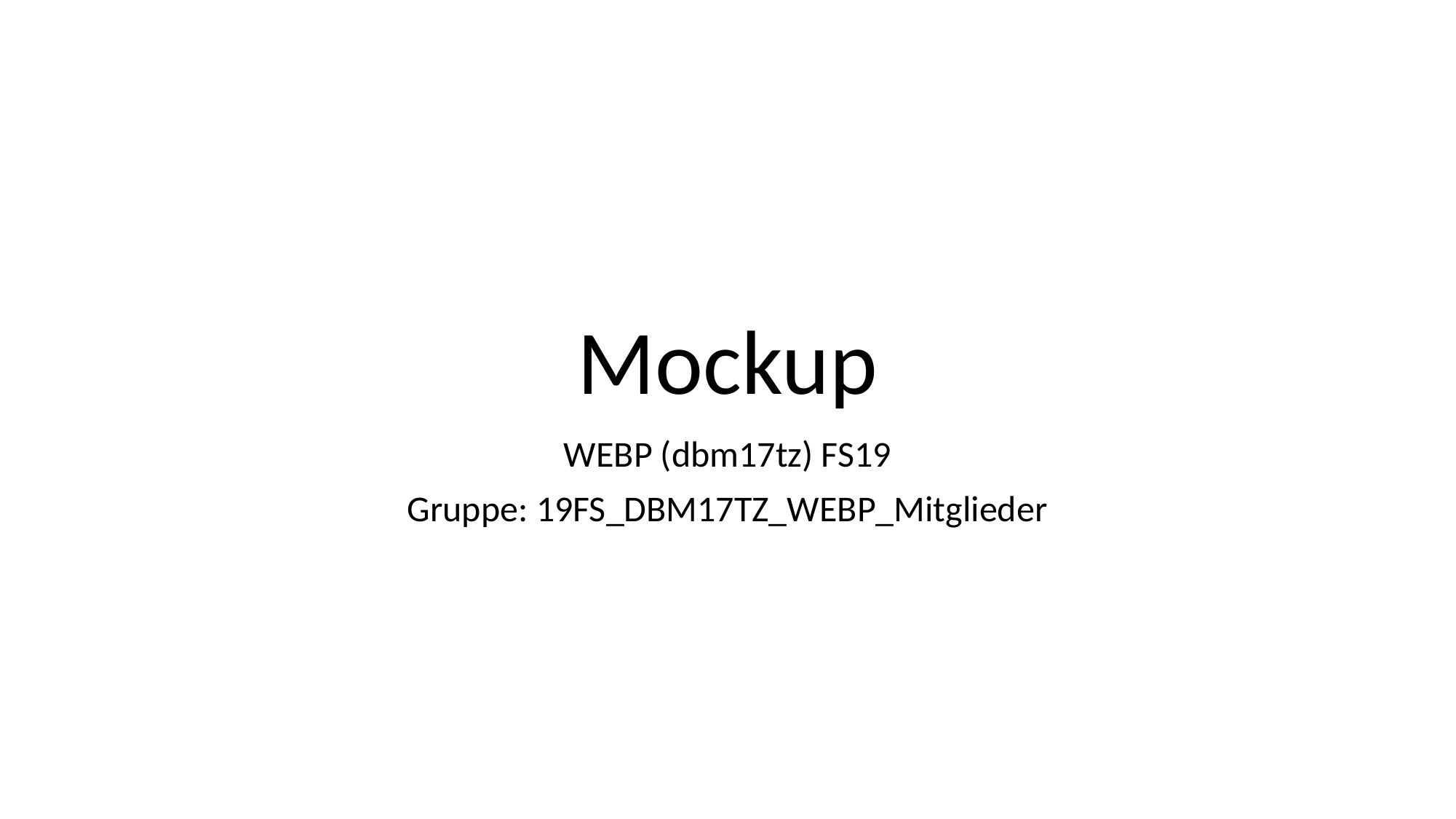

# Mockup
WEBP (dbm17tz) FS19
Gruppe: 19FS_DBM17TZ_WEBP_Mitglieder